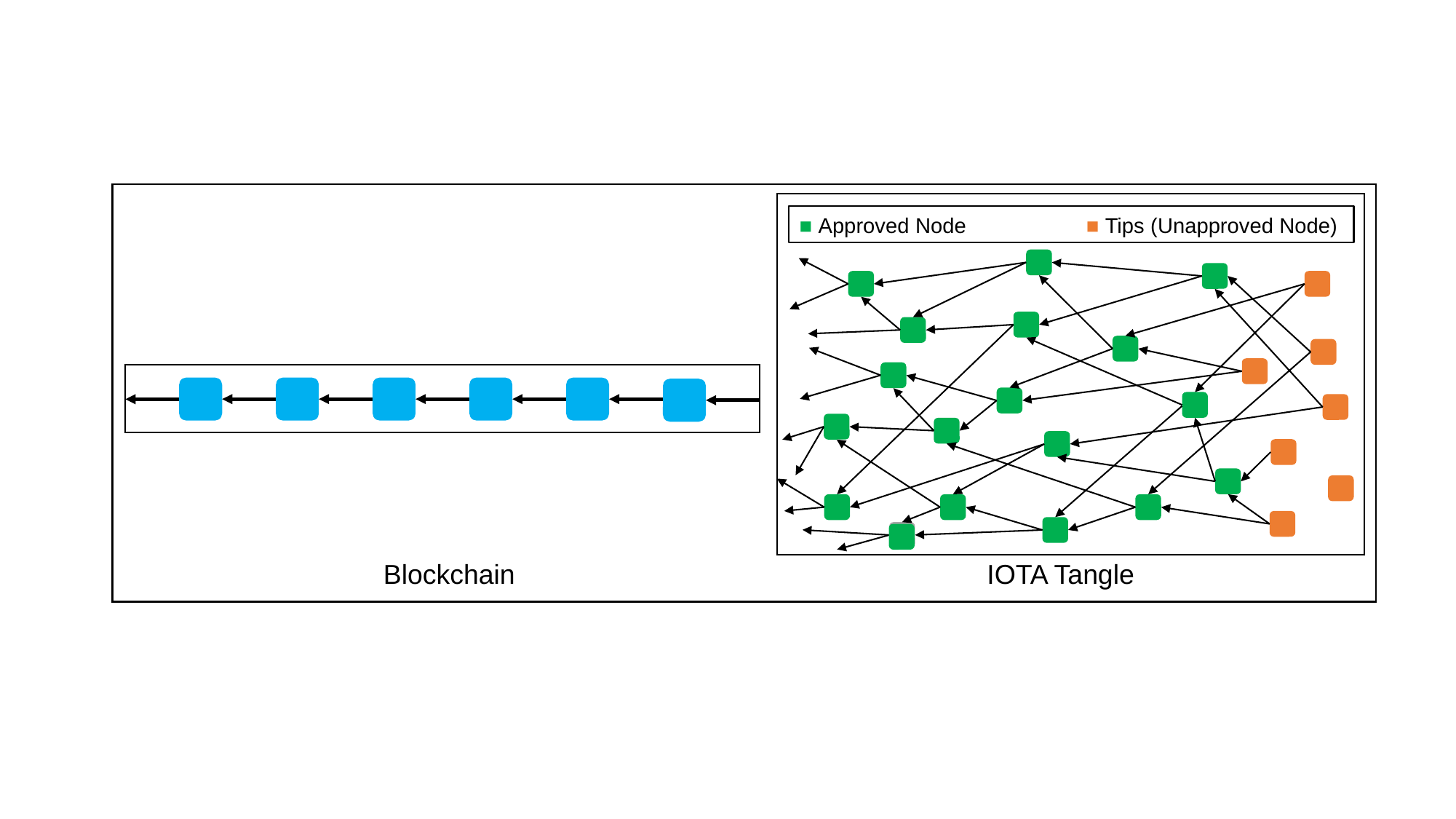

■ Approved Node                    ■ Tips (Unapproved Node)

Blockchain                                                              IOTA Tangle